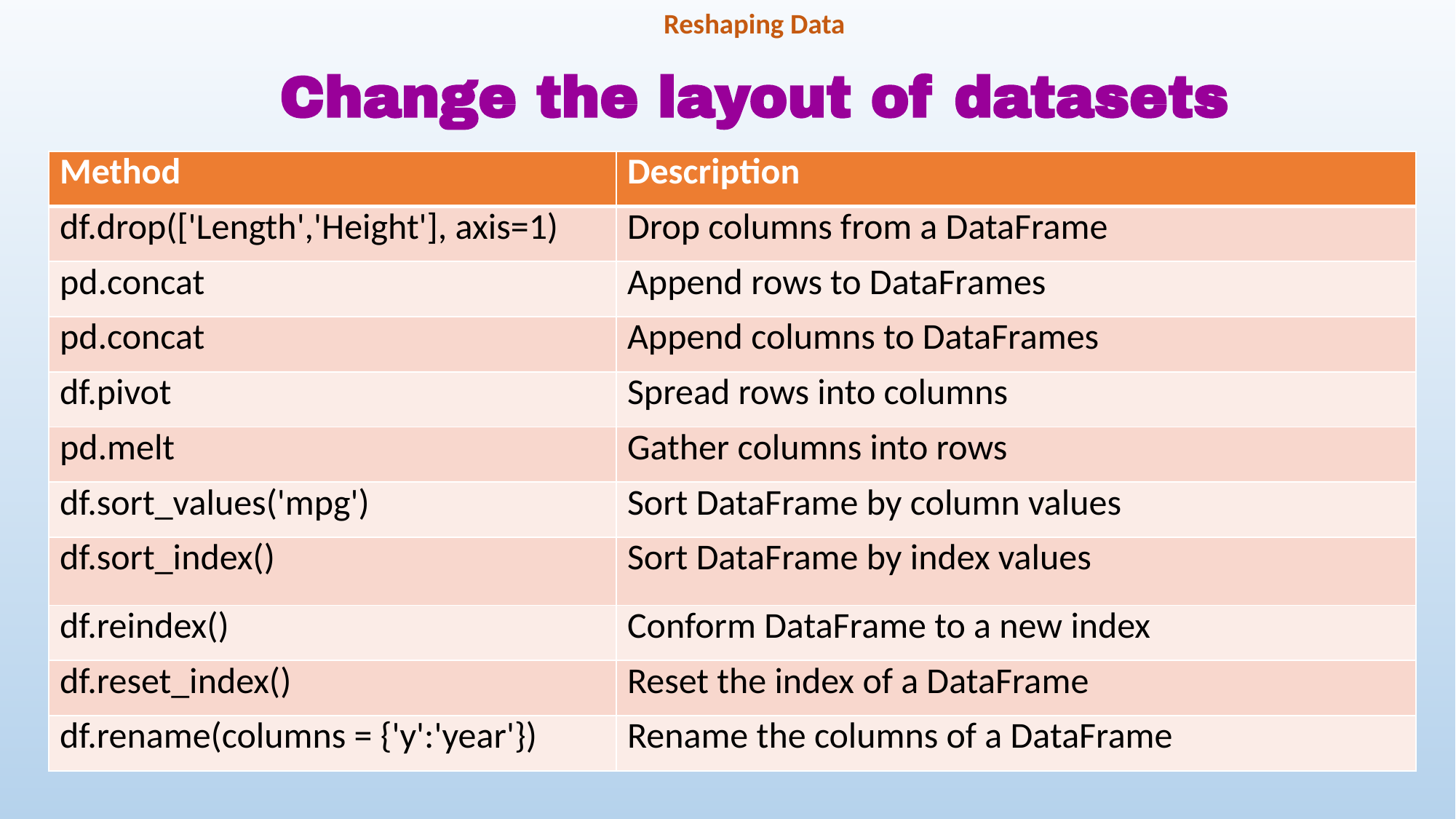

Reshaping Data

# Change the layout of datasets
| Method | Description |
| --- | --- |
| df.drop(['Length','Height'], axis=1) | Drop columns from a DataFrame |
| pd.concat | Append rows to DataFrames |
| pd.concat | Append columns to DataFrames |
| df.pivot | Spread rows into columns |
| pd.melt | Gather columns into rows |
| df.sort\_values('mpg') | Sort DataFrame by column values |
| df.sort\_index() | Sort DataFrame by index values |
| df.reindex() | Conform DataFrame to a new index |
| df.reset\_index() | Reset the index of a DataFrame |
| df.rename(columns = {'y':'year'}) | Rename the columns of a DataFrame |
59